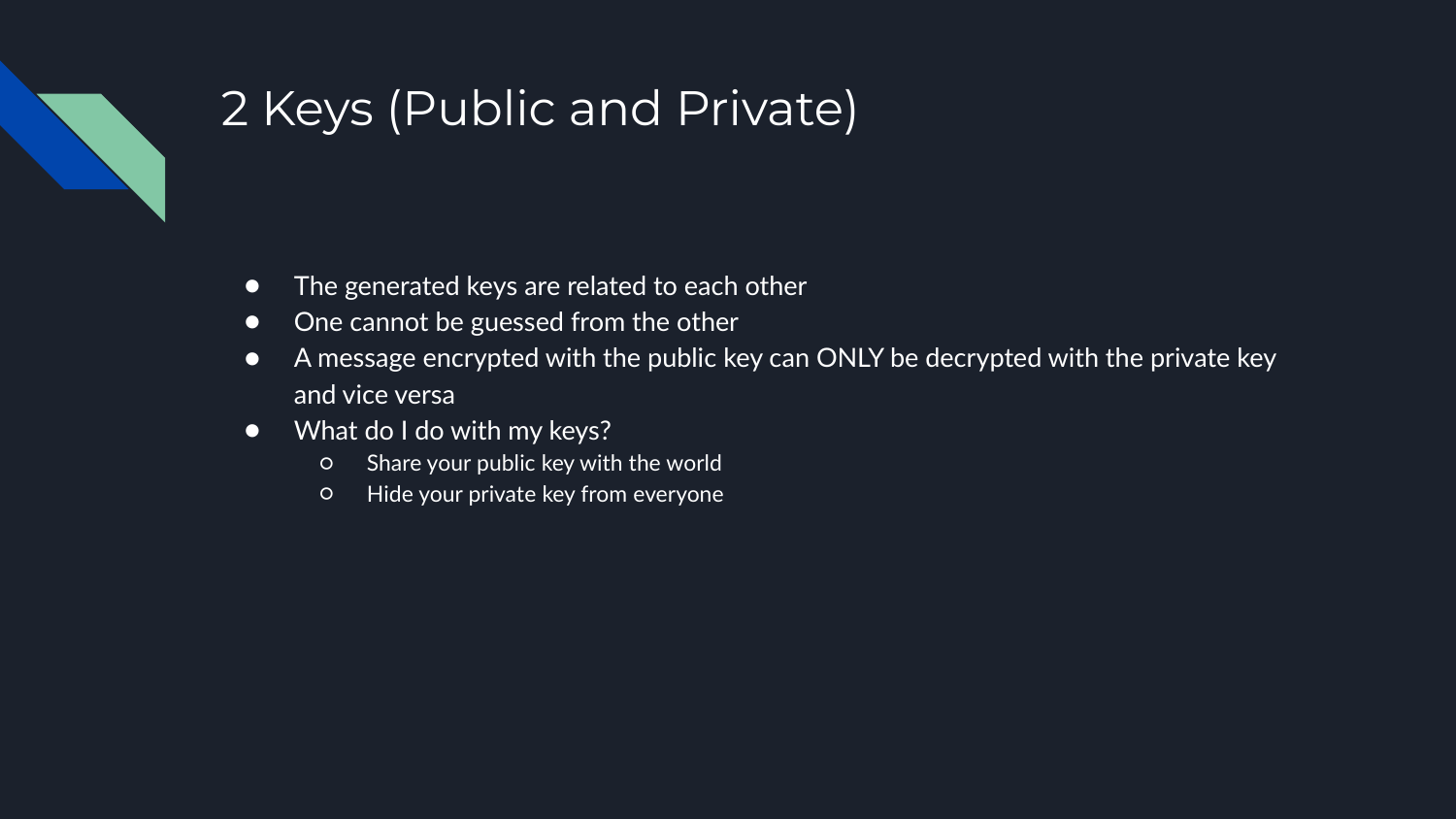

# 2 Keys (Public and Private)
The generated keys are related to each other
One cannot be guessed from the other
A message encrypted with the public key can ONLY be decrypted with the private key and vice versa
What do I do with my keys?
Share your public key with the world
Hide your private key from everyone